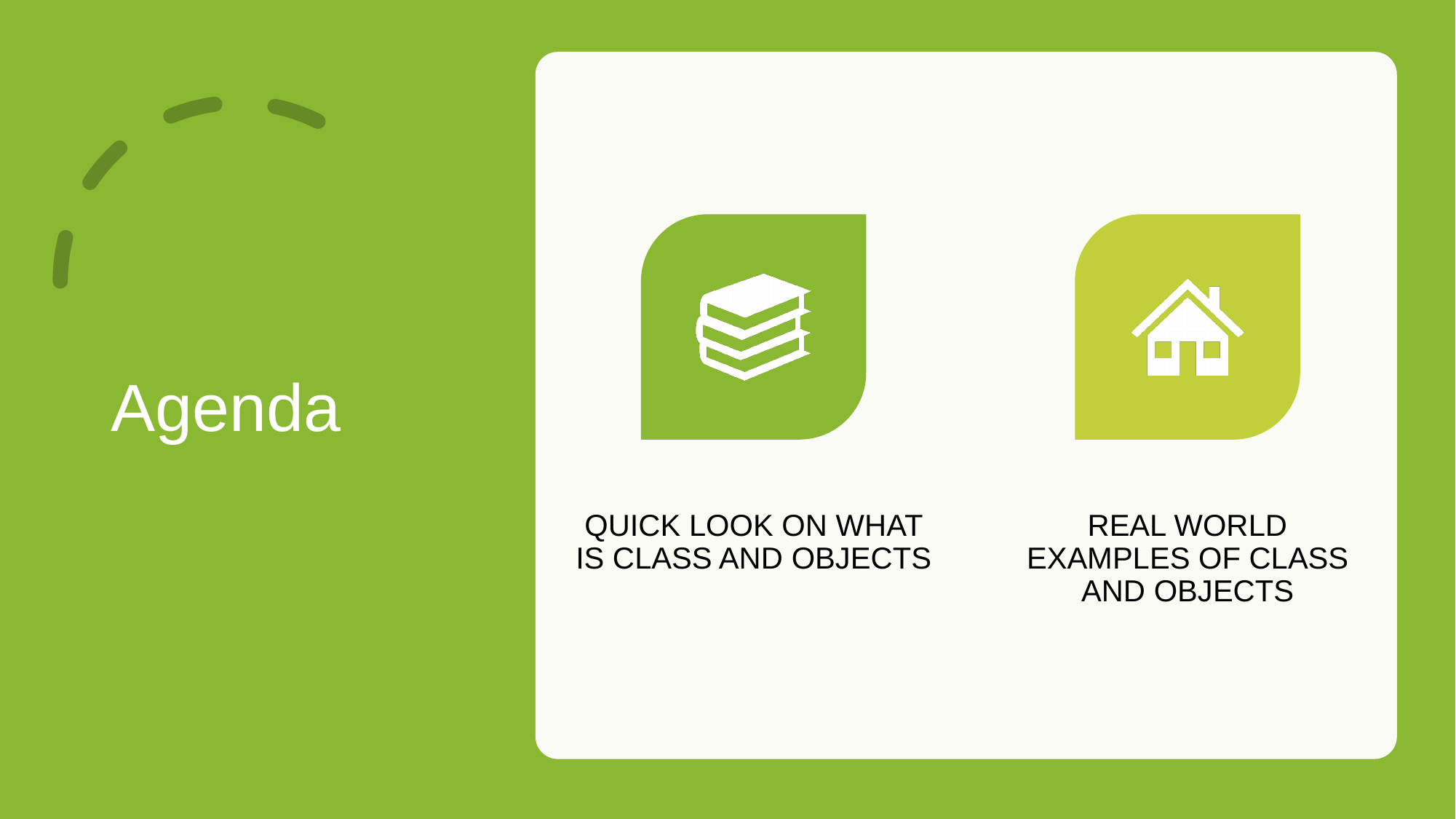

Quick look on What is Class and Objects
Real World Examples of Class and Objects
# Agenda